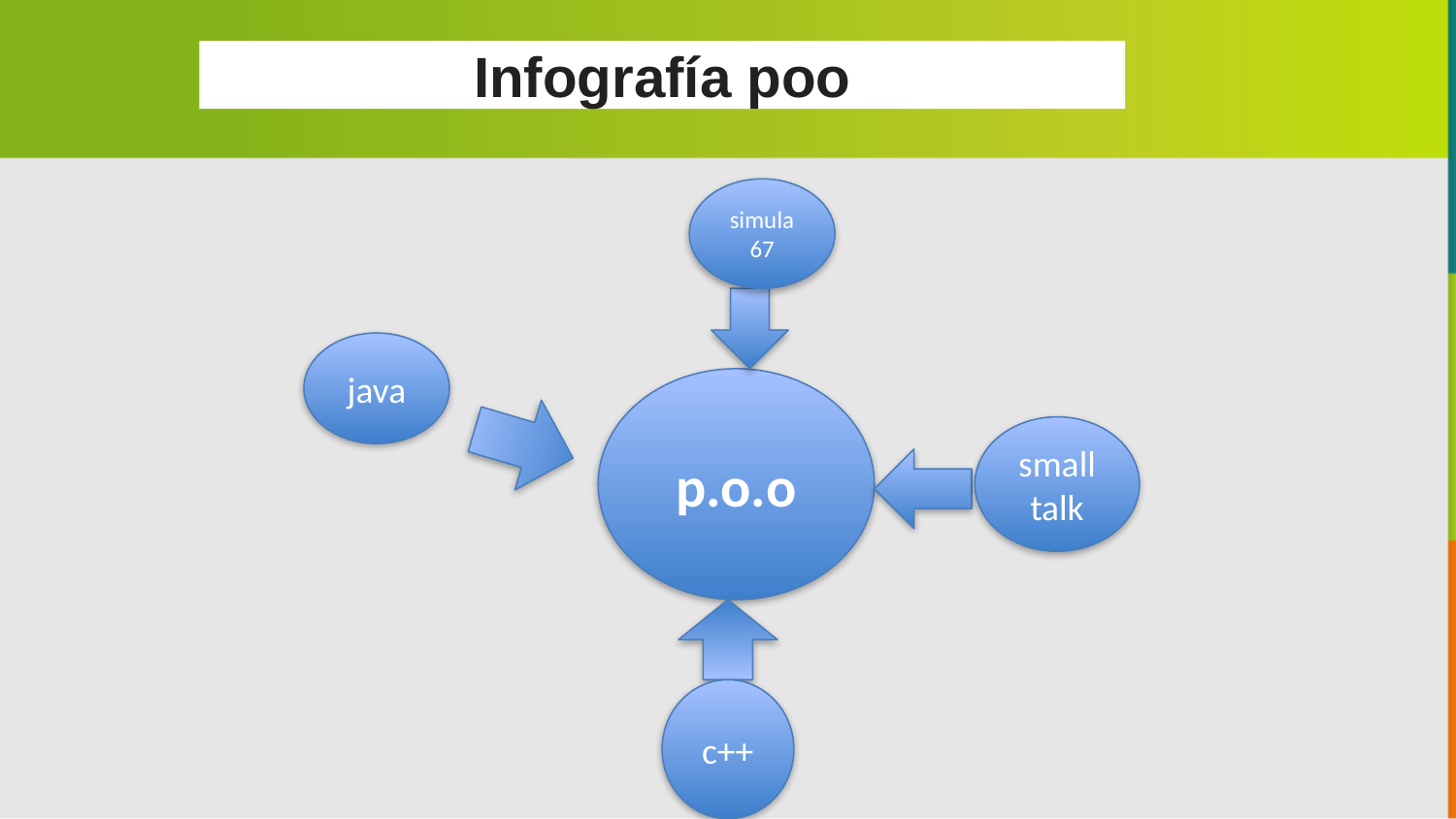

Infografía poo
simula67

java
p.o.o

smalltalk

c++